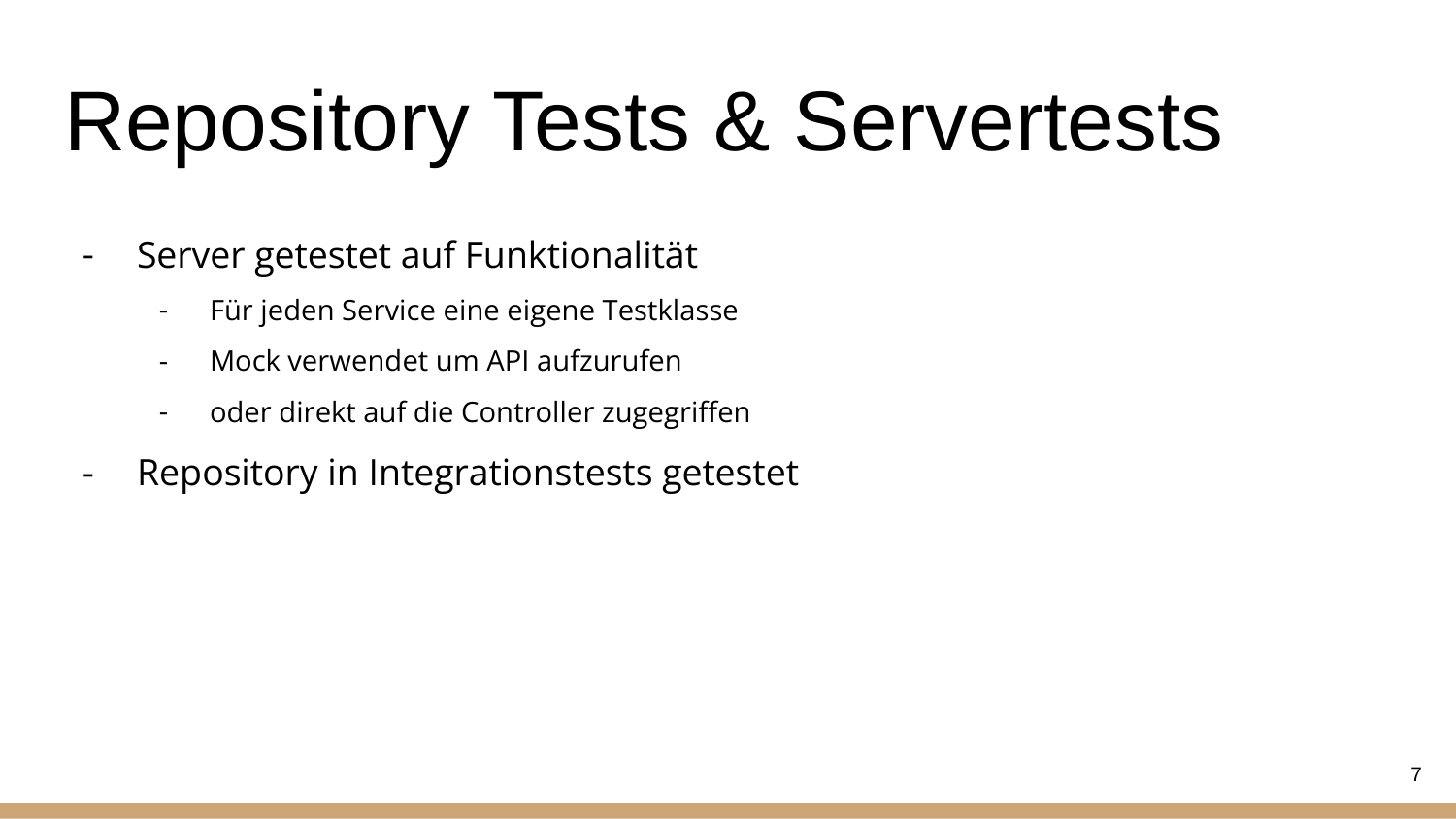

# Repository Tests & Servertests
Server getestet auf Funktionalität
Für jeden Service eine eigene Testklasse
Mock verwendet um API aufzurufen
oder direkt auf die Controller zugegriffen
Repository in Integrationstests getestet
7